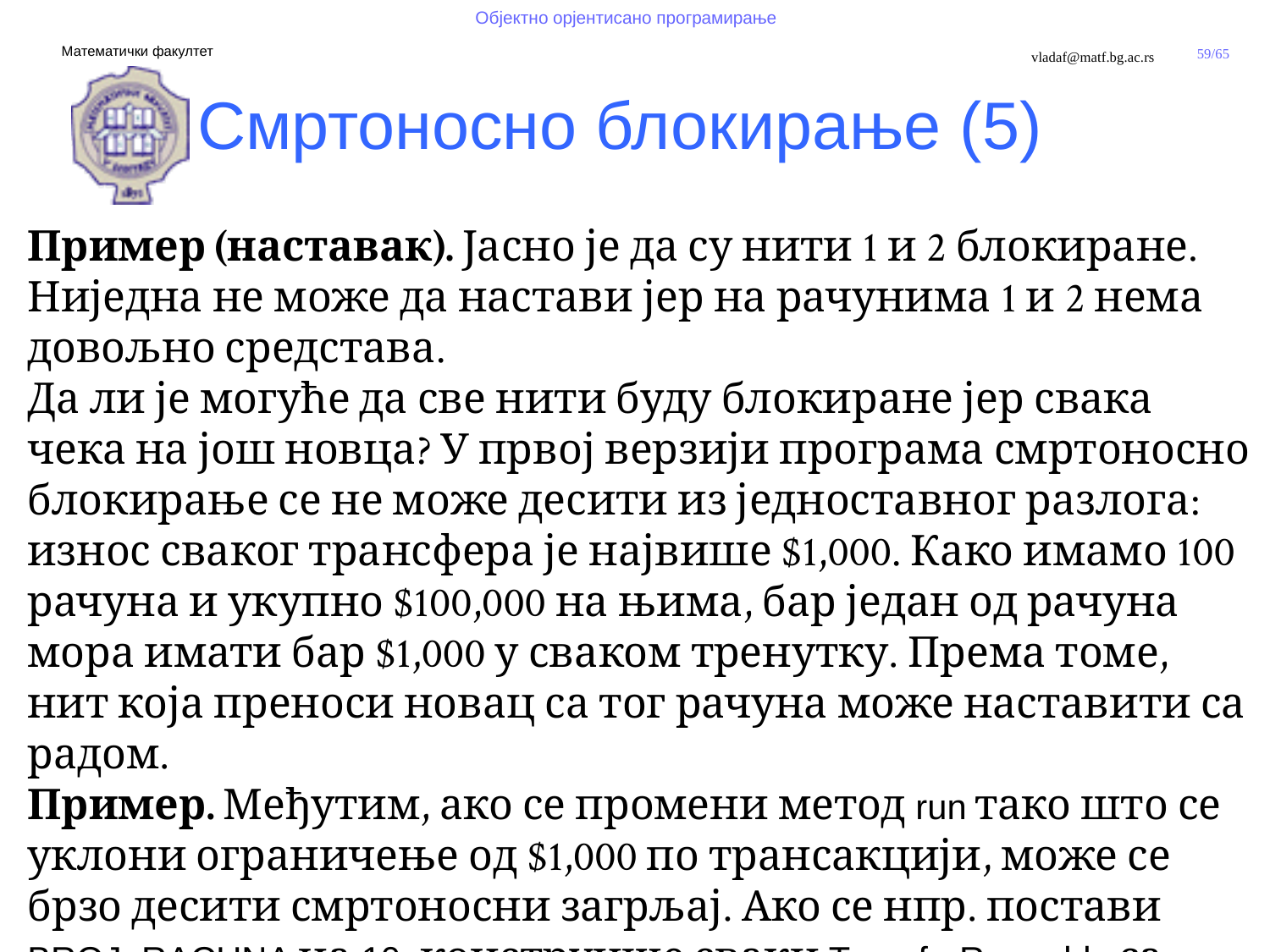

Смртоносно блокирање (5)
Пример (наставак). Јасно је да су нити 1 и 2 блокиране. Ниједна не може да настави јер на рачунима 1 и 2 нема довољно средстава.
Да ли је могуће да све нити буду блокиране јер свака чека на још новца? У првој верзији програма смртоносно блокирање се не може десити из једноставног разлога: износ сваког трансфера је највише $1,000. Како имамо 100 рачуна и укупно $100,000 на њима, бар један од рачуна мора имати бар $1,000 у сваком тренутку. Према томе, нит која преноси новац са тог рачуна може наставити са радом.
Пример. Међутим, ако се промени метод run тако што се уклони ограничење од $1,000 по трансакцији, може се брзо десити смртоносни загрљај. Ако се нпр. постави BROJ_RACUNA на 10, конструише сваки TransferRunnable са вредношћу max постављеном на 2 * INICIJALNO_STANJE и покрене програм, он ће радити извесно време, а потом стати.